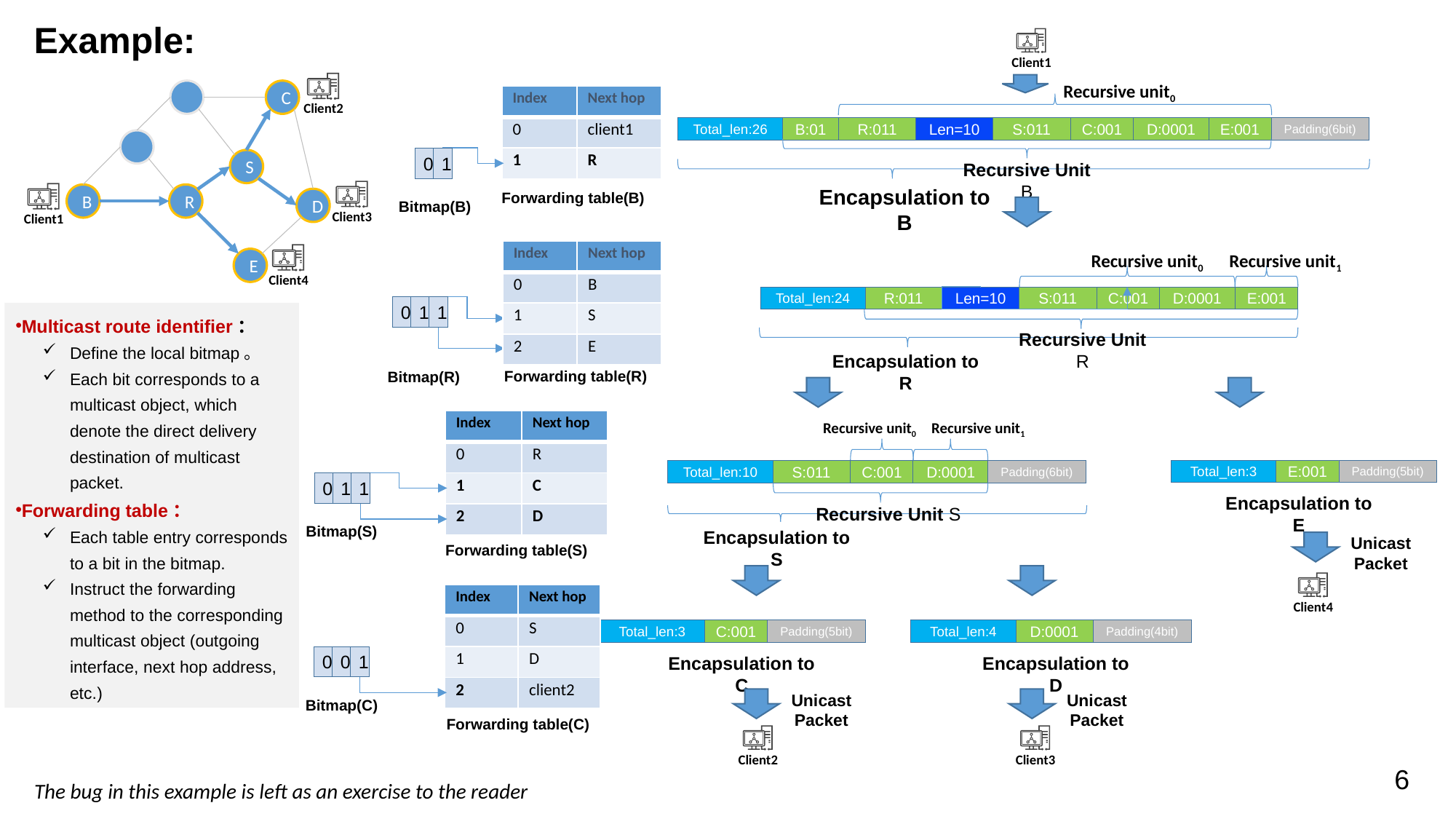

Example:

Client1

C
Client2

S

B
R
D
Client3
Client1

E
Client4

Recursive unit0
Total_len:26
B:01
R:011
Len=10
S:011
C:001
D:0001
E:001
Padding(6bit)
Recursive Unit B
Encapsulation to B
| Index | Next hop |
| --- | --- |
| 0 | client1 |
| 1 | R |
1
0
1
1
Forwarding table(B)

Bitmap(B)
| Index | Next hop |
| --- | --- |
| 0 | B |
| 1 | S |
| 2 | E |

Recursive unit0
Recursive unit1

Total_len:24
R:011
Len=10
S:011
C:001
D:0001
E:001
Recursive Unit R
Encapsulation to R
1
0
1
1
Multicast route identifier：
Define the local bitmap。
Each bit corresponds to a multicast object, which denote the direct delivery destination of multicast packet.
Forwarding table：
Each table entry corresponds to a bit in the bitmap.
Instruct the forwarding method to the corresponding multicast object (outgoing interface, next hop address, etc.)
1
1
1
Forwarding table(R)
Bitmap(R)

| Index | Next hop |
| --- | --- |
| 0 | R |
| 1 | C |
| 2 | D |

Recursive unit1
Recursive unit0

Total_len:10
S:011
C:001
D:0001
Padding(6bit)
Recursive Unit S
Encapsulation to S
1
Total_len:3
E:001
Padding(5bit)
Encapsulation to E
0
1
1
1
1
Bitmap(S)

Unicast Packet
Forwarding table(S)

Client4
| Index | Next hop |
| --- | --- |
| 0 | S |
| 1 | D |
| 2 | client2 |
1
Total_len:3
C:001
Padding(5bit)
Encapsulation to C
Total_len:4
D:0001
Padding(4bit)
Encapsulation to D
0
0
1
1
1

Unicast Packet
Unicast Packet
Bitmap(C)
Forwarding table(C)

Client2

Client3
6
The bug in this example is left as an exercise to the reader